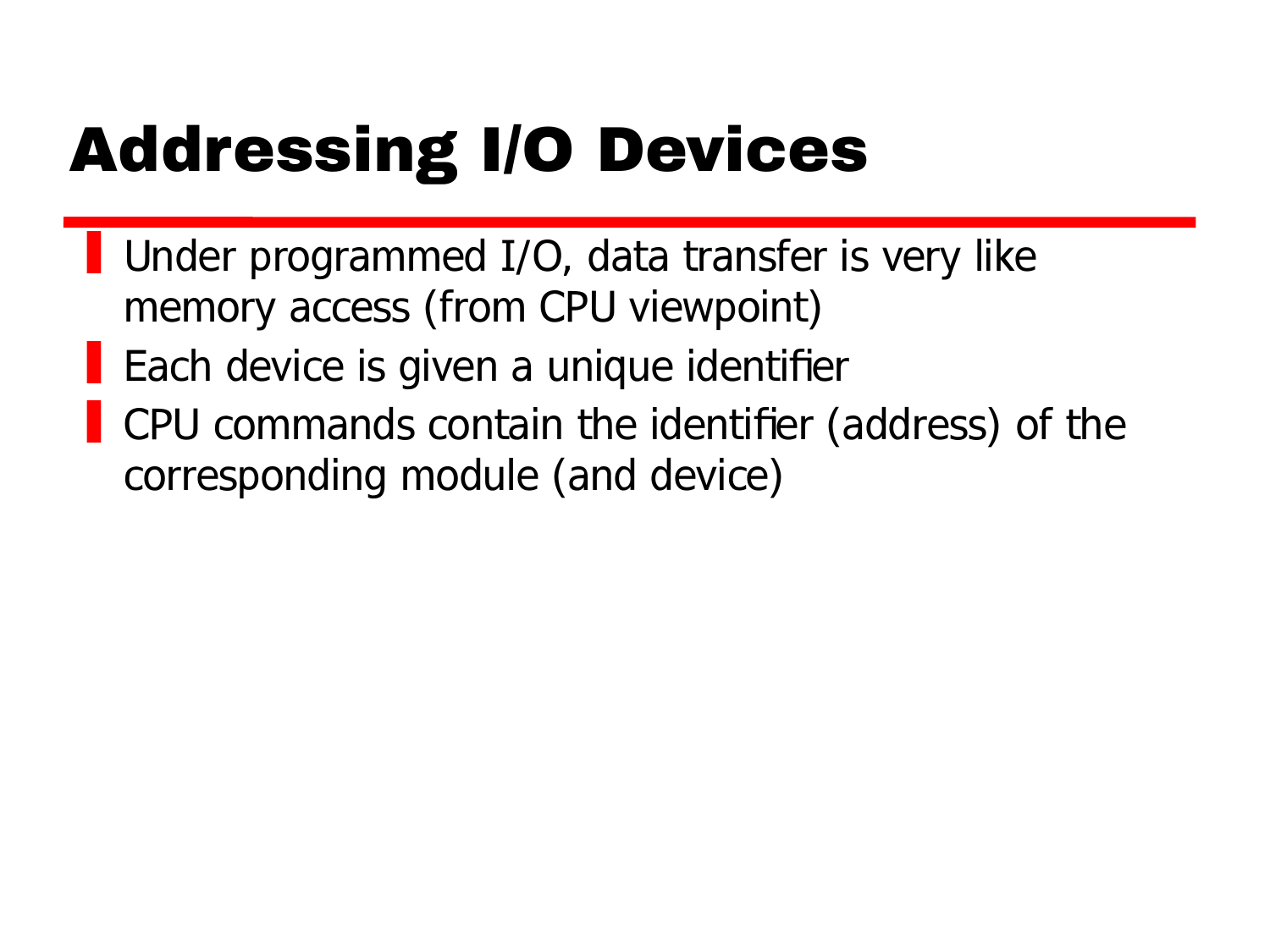

# Addressing I/O Devices
Under programmed I/O, data transfer is very like memory access (from CPU viewpoint)
Each device is given a unique identifier
CPU commands contain the identifier (address) of the corresponding module (and device)